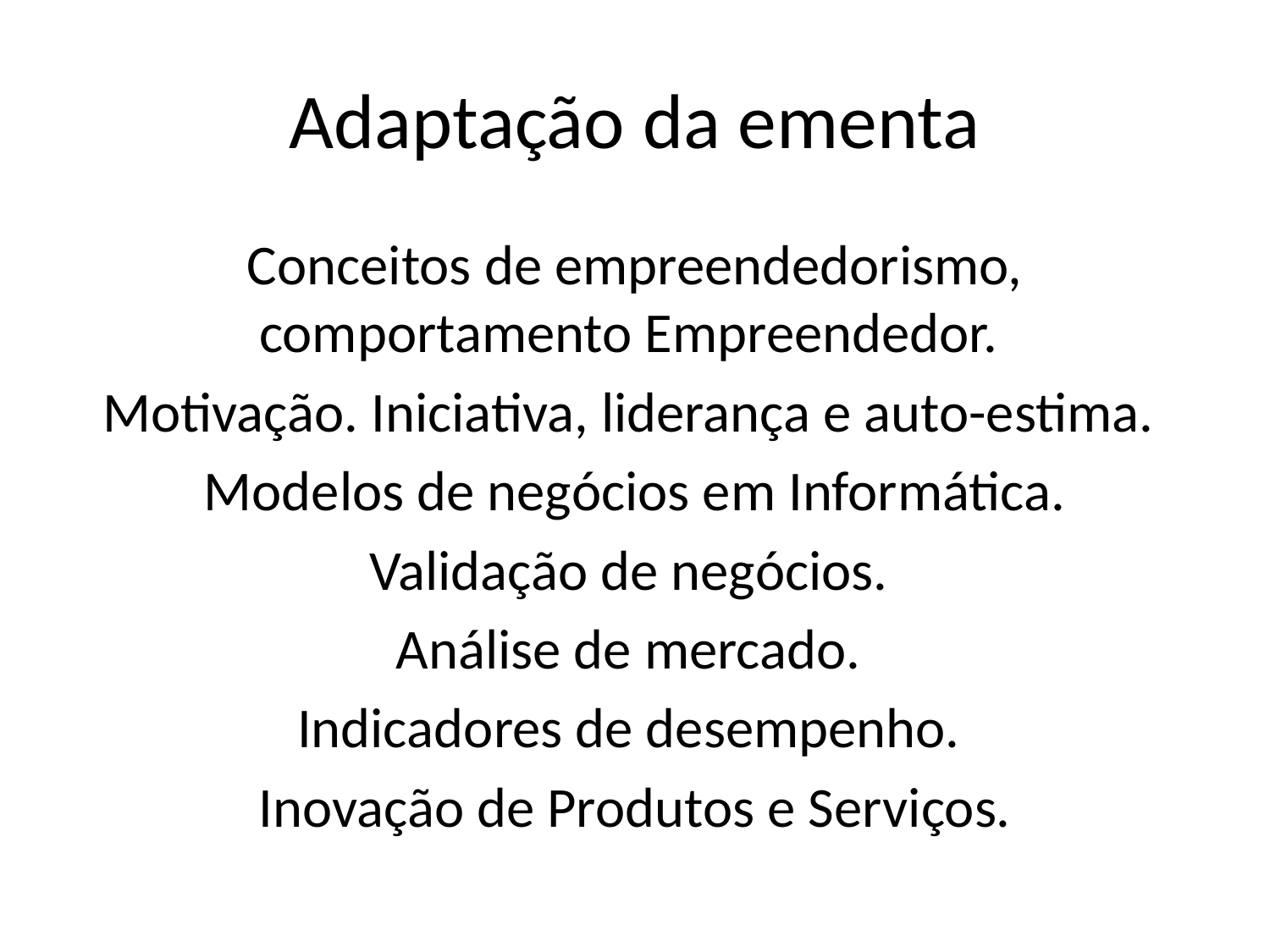

# Adaptação da ementa
Conceitos de empreendedorismo, comportamento Empreendedor.
Motivação. Iniciativa, liderança e auto-estima.
Modelos de negócios em Informática.
Validação de negócios.
Análise de mercado.
Indicadores de desempenho.
Inovação de Produtos e Serviços.